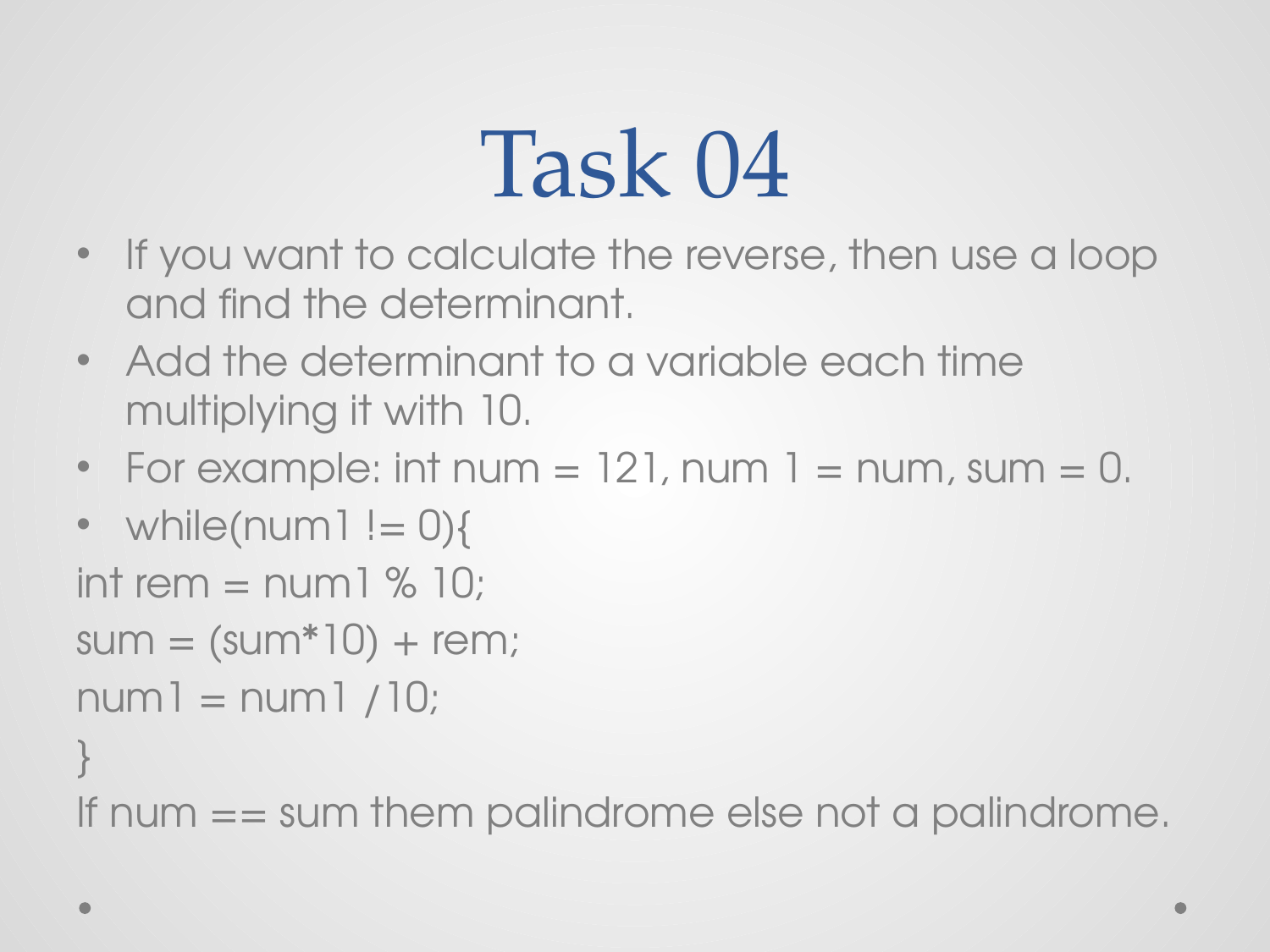

# Task 04
If you want to calculate the reverse, then use a loop and find the determinant.
Add the determinant to a variable each time multiplying it with 10.
For example: int num = 121, num 1 = num, sum = 0.
while(num1 != 0){
int rem = num1 % 10;
sum = (sum*10) + rem;
num1 = num1 /10;
}
If num == sum them palindrome else not a palindrome.